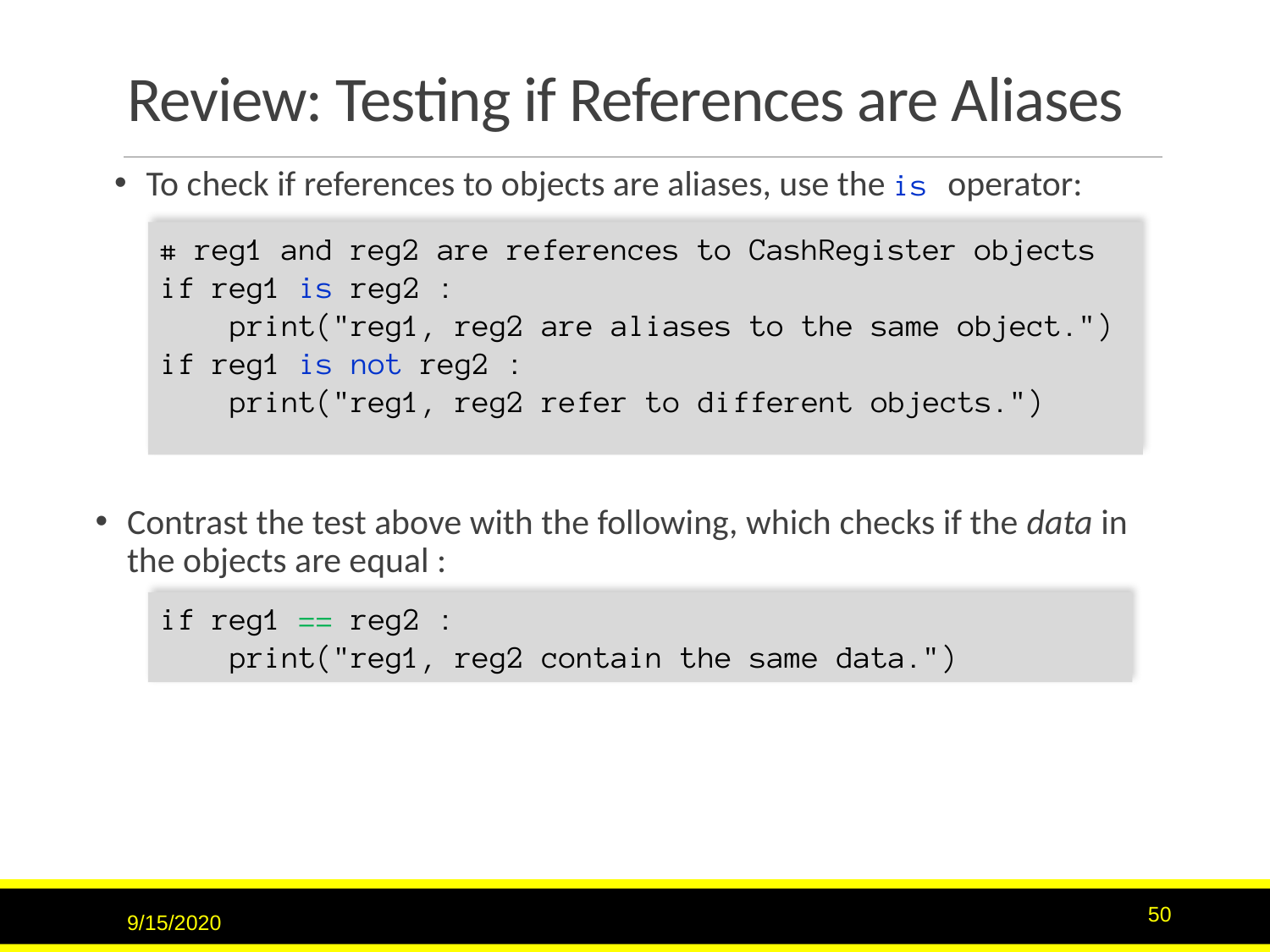

# Review: Testing if References are Aliases
To check if references to objects are aliases, use the is operator:
# reg1 and reg2 are references to CashRegister objects
if reg1 is reg2 :
    print("reg1, reg2 are aliases to the same object.")
if reg1 is not reg2 :
    print("reg1, reg2 refer to different objects.")

Contrast the test above with the following, which checks if the data in the objects are equal :
if reg1 == reg2 :
    print("reg1, reg2 contain the same data.")

9/15/2020